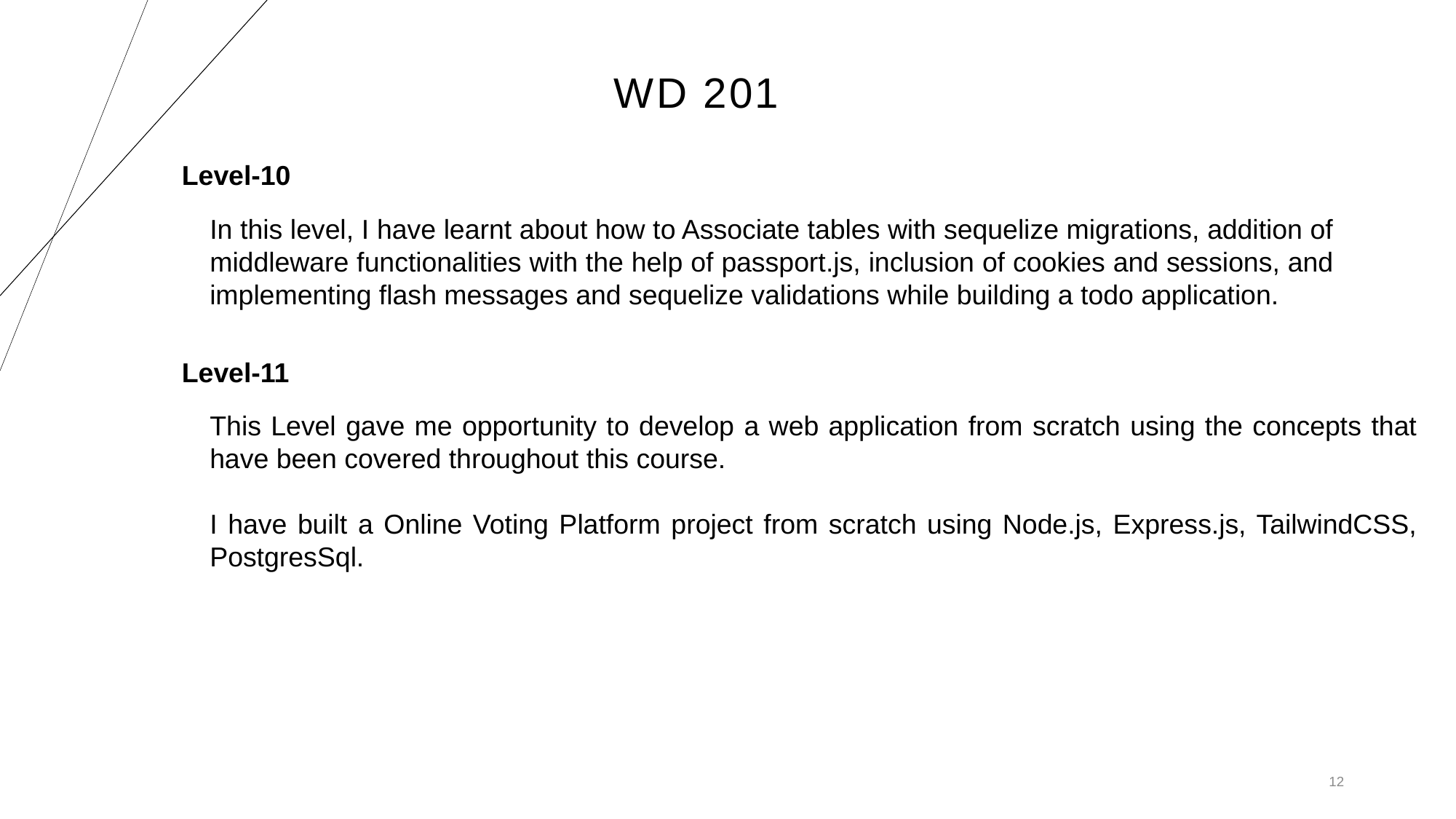

# WD 201
Level-10
In this level, I have learnt about how to Associate tables with sequelize migrations, addition of middleware functionalities with the help of passport.js, inclusion of cookies and sessions, and implementing flash messages and sequelize validations while building a todo application.

Level-11
This Level gave me opportunity to develop a web application from scratch using the concepts that have been covered throughout this course.

I have built a Online Voting Platform project from scratch using Node.js, Express.js, TailwindCSS, PostgresSql.
12